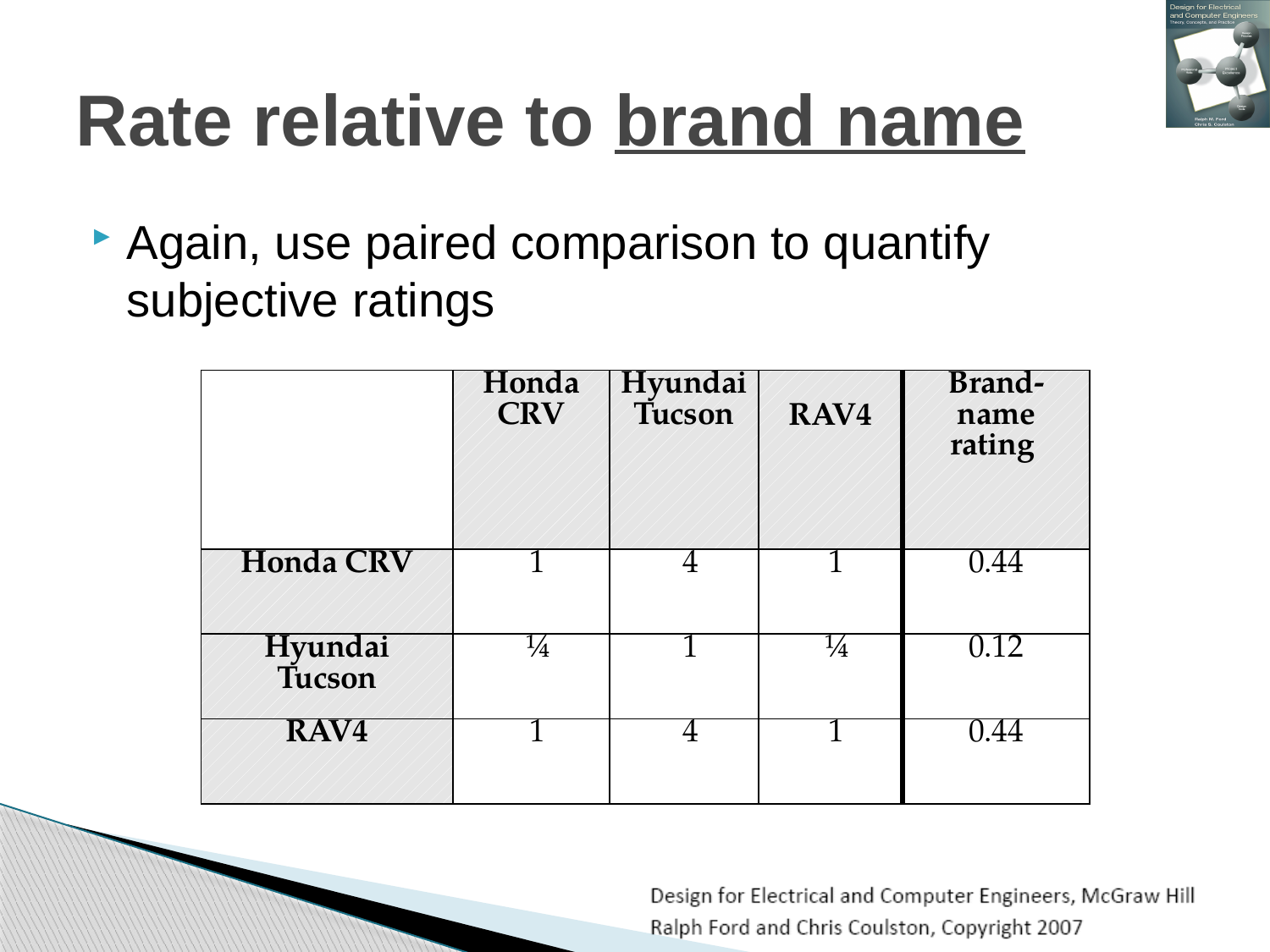

# Rate relative to brand name
Again, use paired comparison to quantify subjective ratings
|  | Honda CRV | Hyundai Tucson | RAV4 | Brand-name rating |
| --- | --- | --- | --- | --- |
| Honda CRV | 1 | 4 | 1 | 0.44 |
| Hyundai Tucson | ¼ | 1 | ¼ | 0.12 |
| RAV4 | 1 | 4 | 1 | 0.44 |